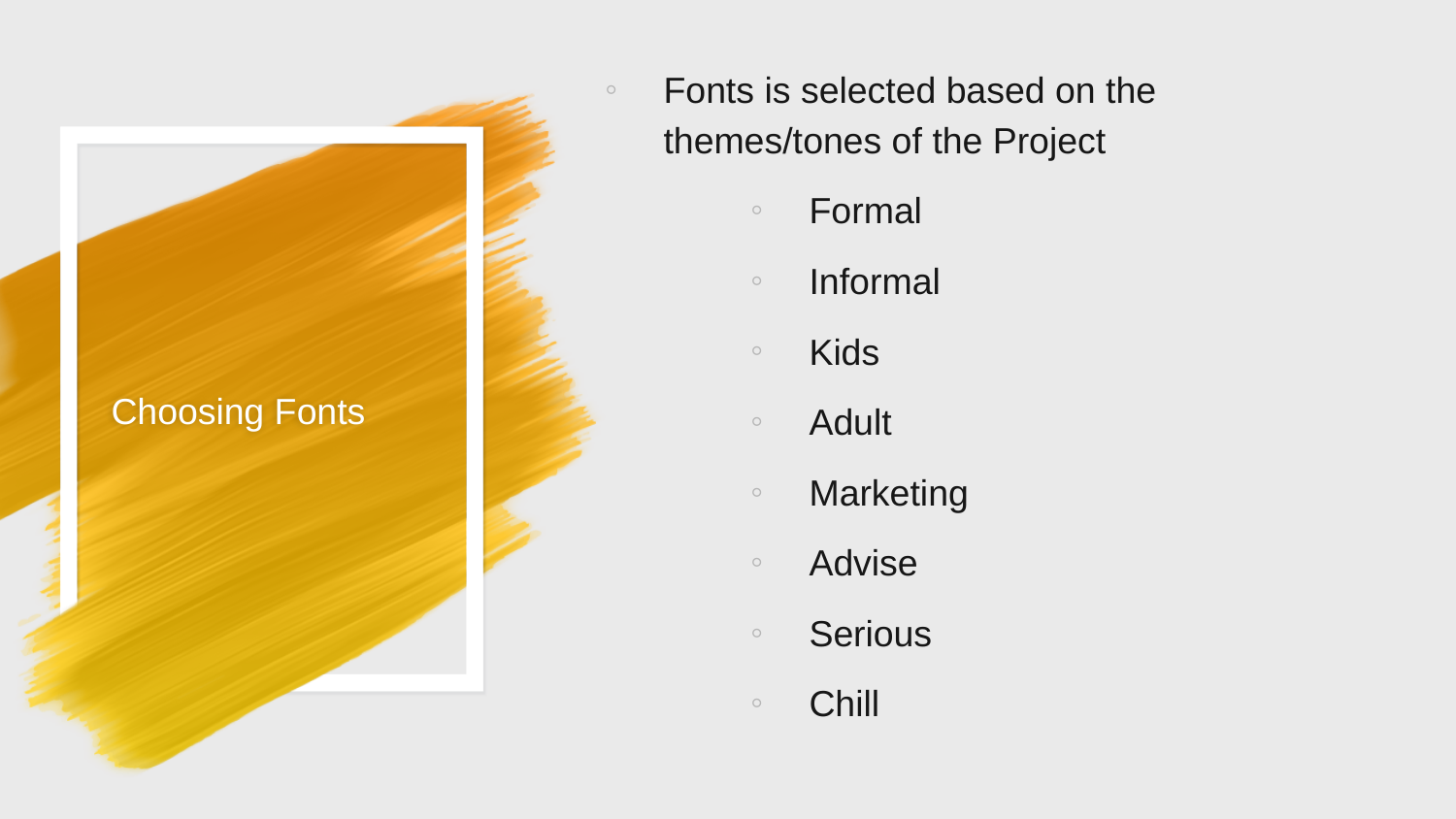

Fonts is selected based on the themes/tones of the Project
Formal
Informal
Kids
Adult
Marketing
Advise
Serious
Chill
# Choosing Fonts